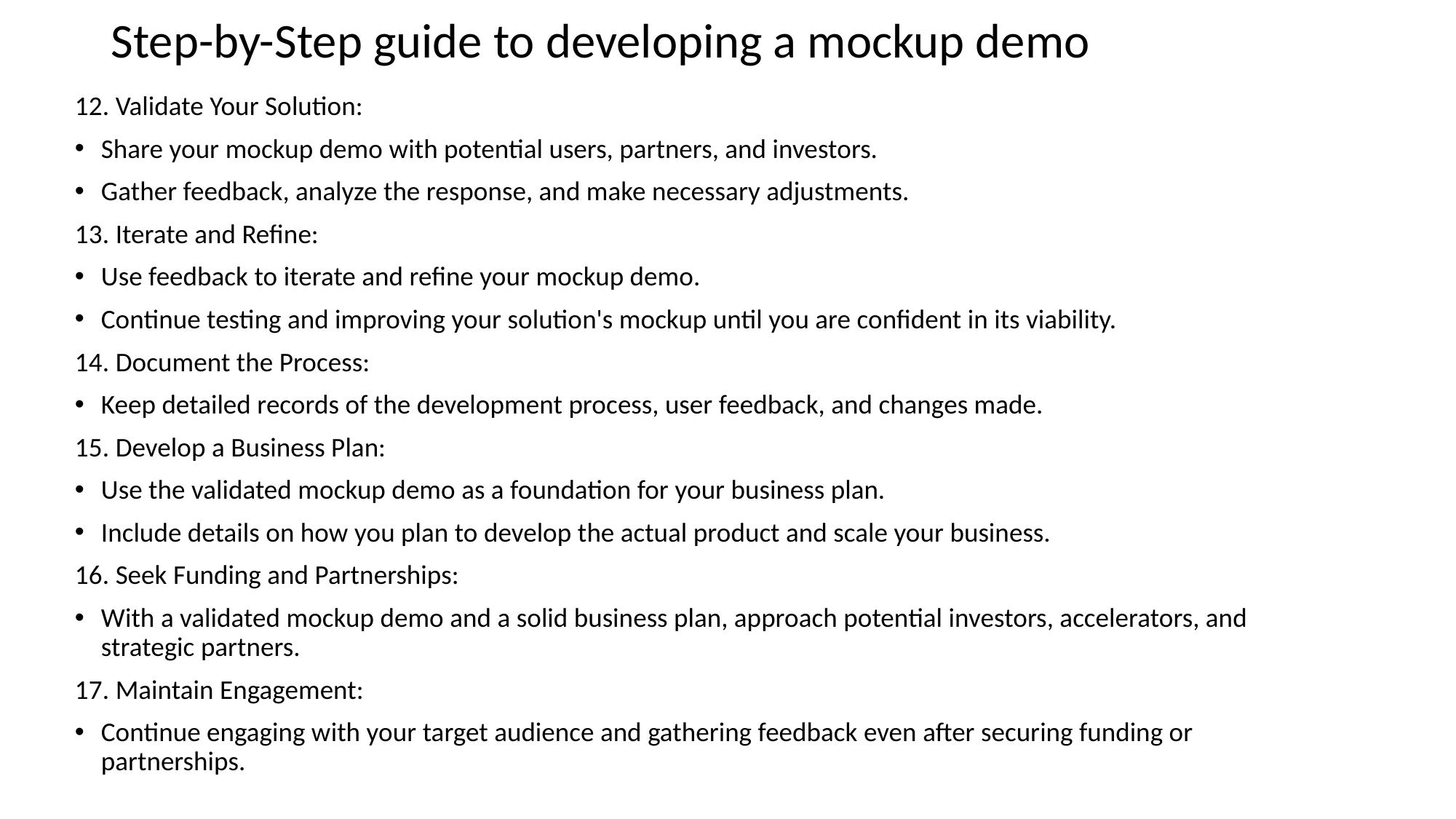

# Step-by-Step guide to developing a mockup demo
12. Validate Your Solution:
Share your mockup demo with potential users, partners, and investors.
Gather feedback, analyze the response, and make necessary adjustments.
13. Iterate and Refine:
Use feedback to iterate and refine your mockup demo.
Continue testing and improving your solution's mockup until you are confident in its viability.
14. Document the Process:
Keep detailed records of the development process, user feedback, and changes made.
15. Develop a Business Plan:
Use the validated mockup demo as a foundation for your business plan.
Include details on how you plan to develop the actual product and scale your business.
16. Seek Funding and Partnerships:
With a validated mockup demo and a solid business plan, approach potential investors, accelerators, and strategic partners.
17. Maintain Engagement:
Continue engaging with your target audience and gathering feedback even after securing funding or partnerships.